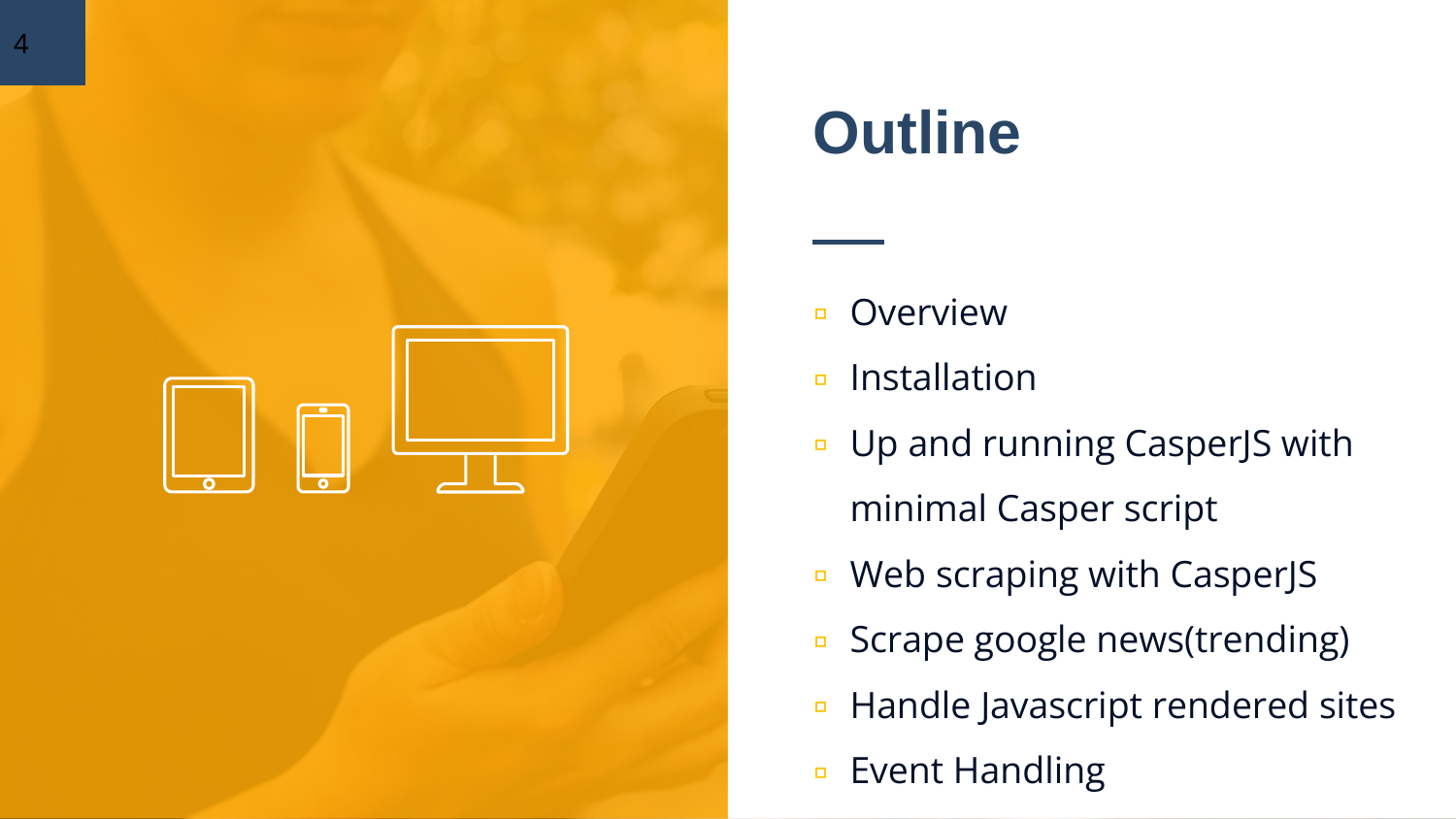

4
# Outline
Overview
Installation
Up and running CasperJS with minimal Casper script
Web scraping with CasperJS
Scrape google news(trending)
Handle Javascript rendered sites
Event Handling